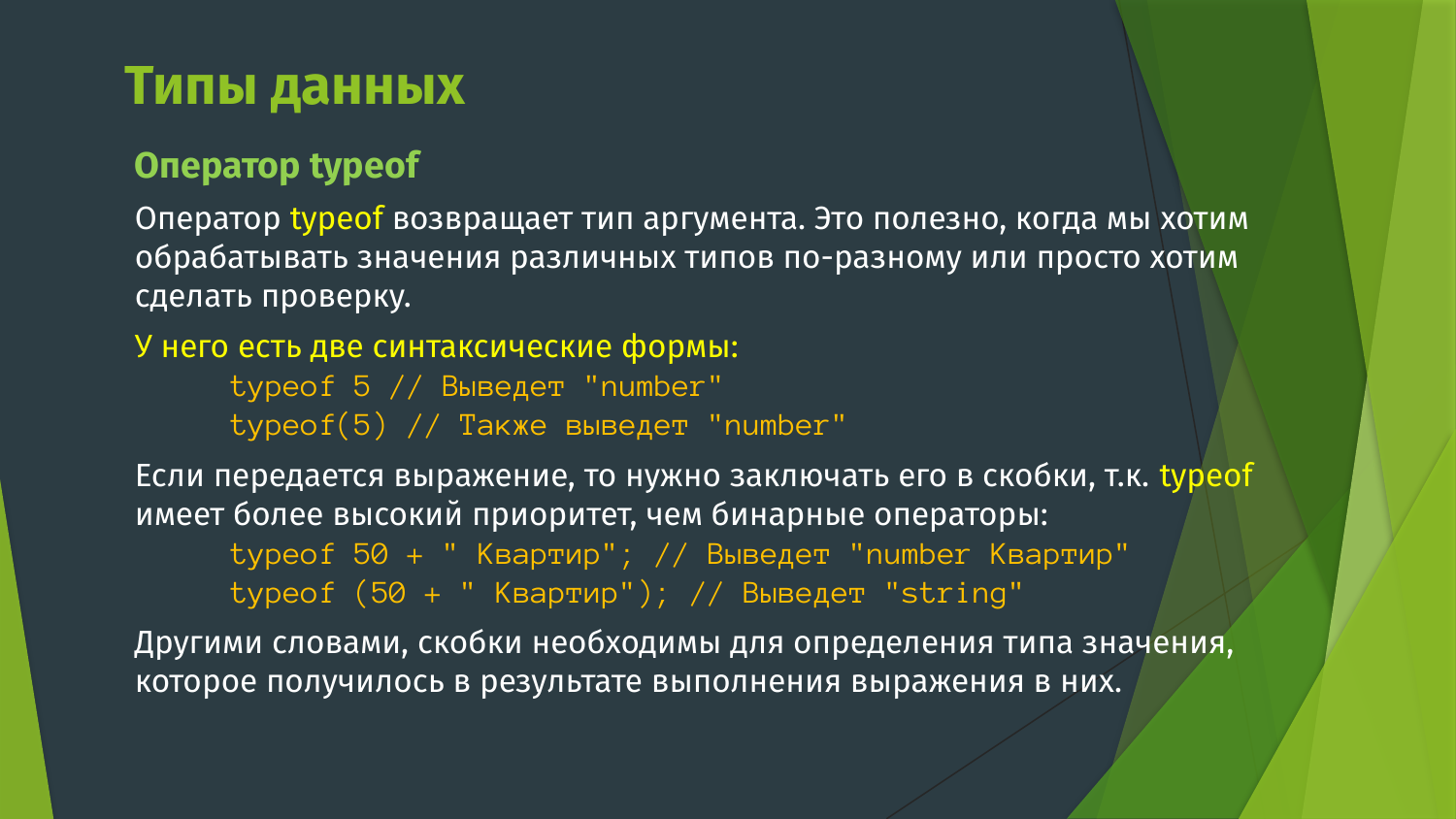

# Типы данных
Оператор typeof
Оператор typeof возвращает тип аргумента. Это полезно, когда мы хотим обрабатывать значения различных типов по-разному или просто хотим сделать проверку.
У него есть две синтаксические формы:
typeof 5 // Выведет "number"
typeof(5) // Также выведет "number"
Если передается выражение, то нужно заключать его в скобки, т.к. typeof имеет более высокий приоритет, чем бинарные операторы:
typeof 50 + " Квартир"; // Выведет "number Квартир"
typeof (50 + " Квартир"); // Выведет "string"
Другими словами, скобки необходимы для определения типа значения, которое получилось в результате выполнения выражения в них.